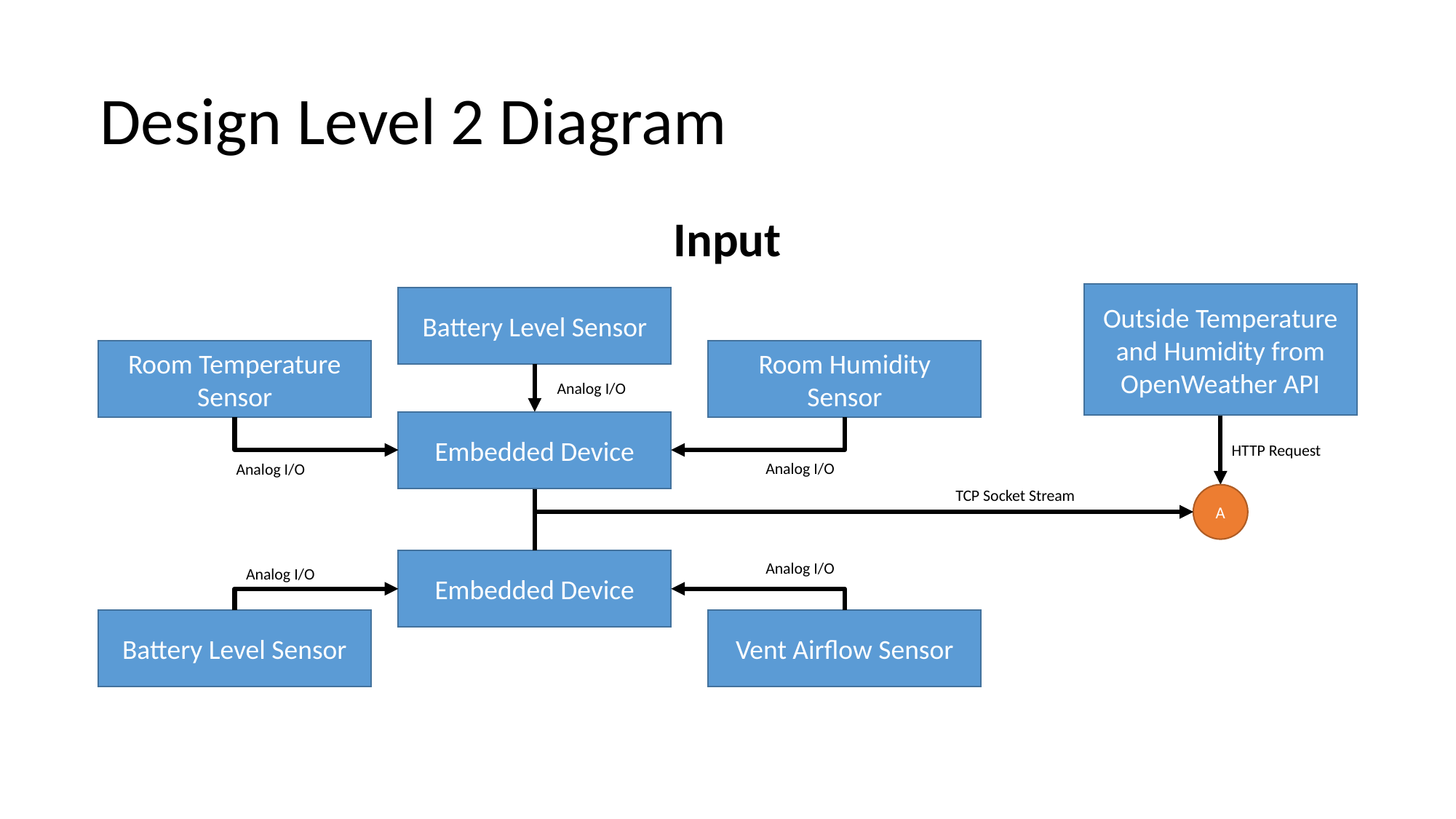

# Design Level 2 Diagram
Input
Outside Temperature
and Humidity from OpenWeather API
Battery Level Sensor
Room Temperature Sensor
Room Humidity Sensor
Analog I/O
Embedded Device
HTTP Request
Analog I/O
Analog I/O
TCP Socket Stream
A
Embedded Device
Analog I/O
Analog I/O
Battery Level Sensor
Vent Airflow Sensor